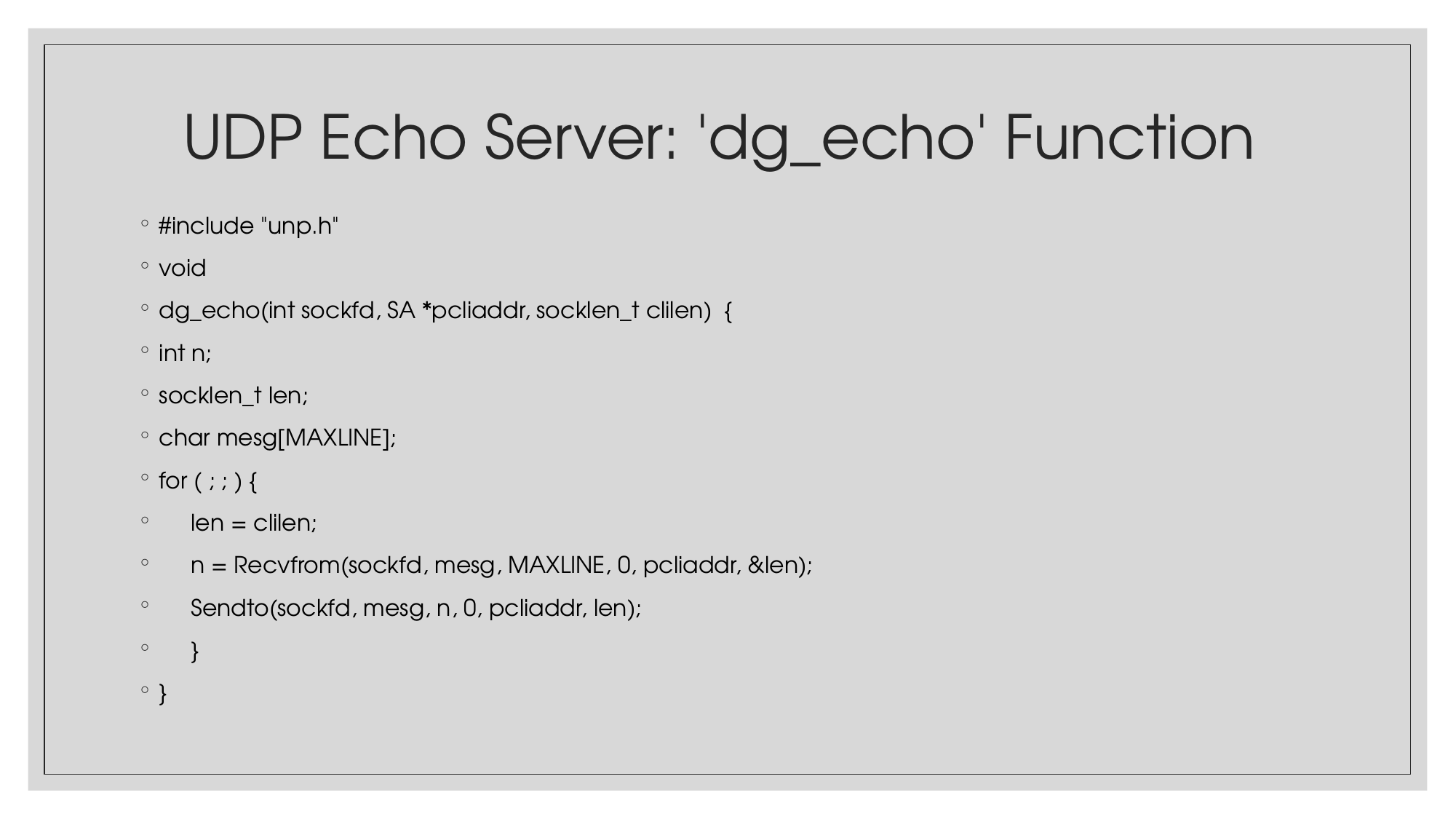

# UDP Echo Server: 'dg_echo' Function
#include "unp.h"
void
dg_echo(int sockfd, SA *pcliaddr, socklen_t clilen)  {
int n;
socklen_t len;
char mesg[MAXLINE];
for ( ; ; ) {
     len = clilen;
     n = Recvfrom(sockfd, mesg, MAXLINE, 0, pcliaddr, &len);
     Sendto(sockfd, mesg, n, 0, pcliaddr, len);
     }
}